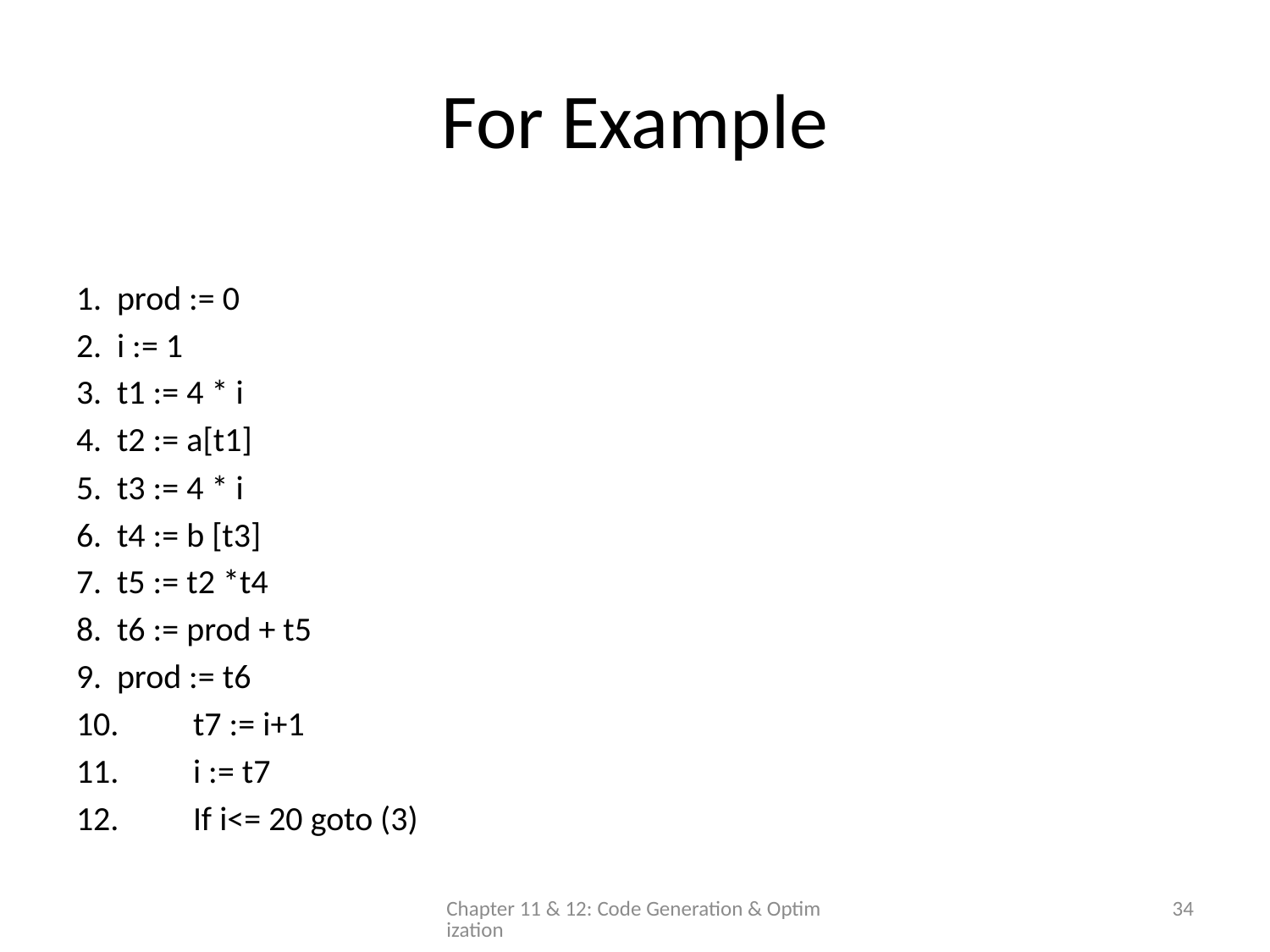

# For Example

1. 		prod := 0
2. 		i := 1
3. 		t1 := 4 * i
4. 		t2 := a[t1]
5. 		t3 := 4 * i
6.		t4 := b [t3]
7. 		t5 := t2 *t4
8. 		t6 := prod + t5
9. 		prod := t6
10. 	t7 := i+1
11. 	i := t7
12. 	If i<= 20 goto (3)

Chapter 11 & 12: Code Generation & Optimization
34